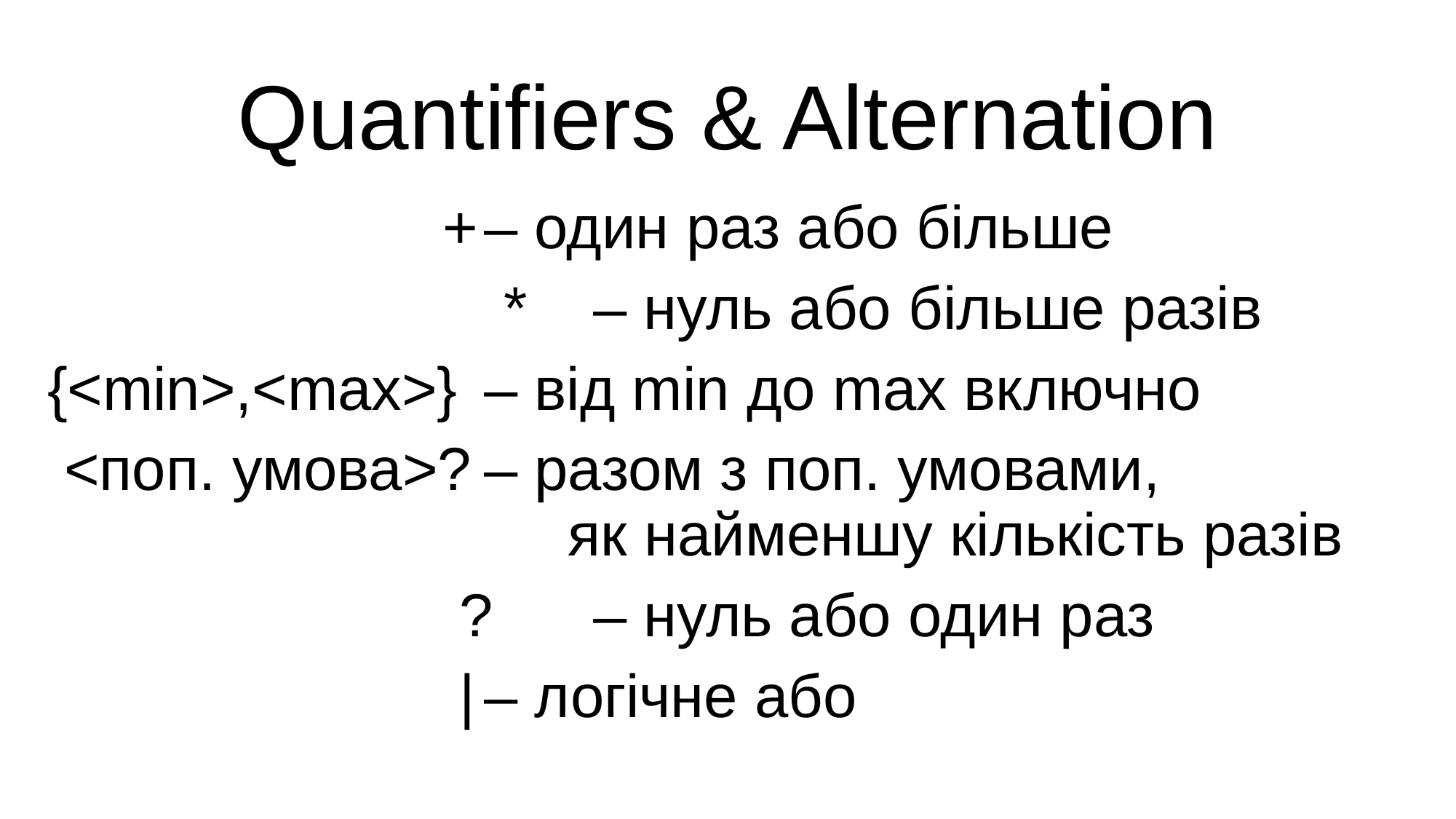

# Quantifiers & Alternation
			    +	– один раз або більше
                           *	– нуль або більше разів
{<min>,<max>}	– від min до max включно
 <поп. умова>?	– разом з поп. умовами,
				     як найменшу кількість разів
 			     ?	– нуль або один раз
			     |	– логічне або